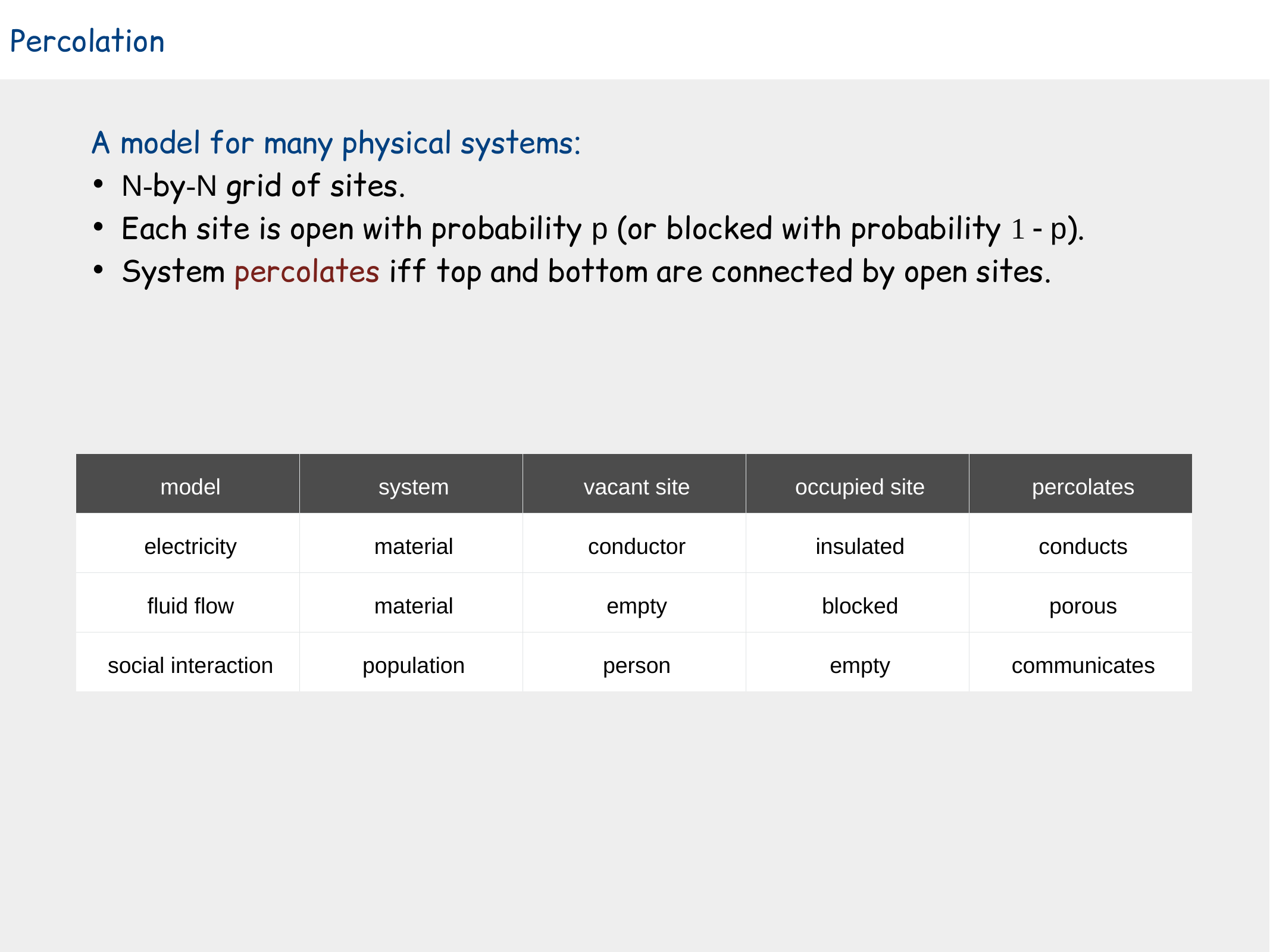

# Percolation
A model for many physical systems:
N-by-N grid of sites.
Each site is open with probability p (or blocked with probability 1 − p).
System percolates iff top and bottom are connected by open sites.

| model | system | vacant site | occupied site | percolates |
| --- | --- | --- | --- | --- |
| electricity | material | conductor | insulated | conducts |
| fluid flow | material | empty | blocked | porous |
| social interaction | population | person | empty | communicates |
43